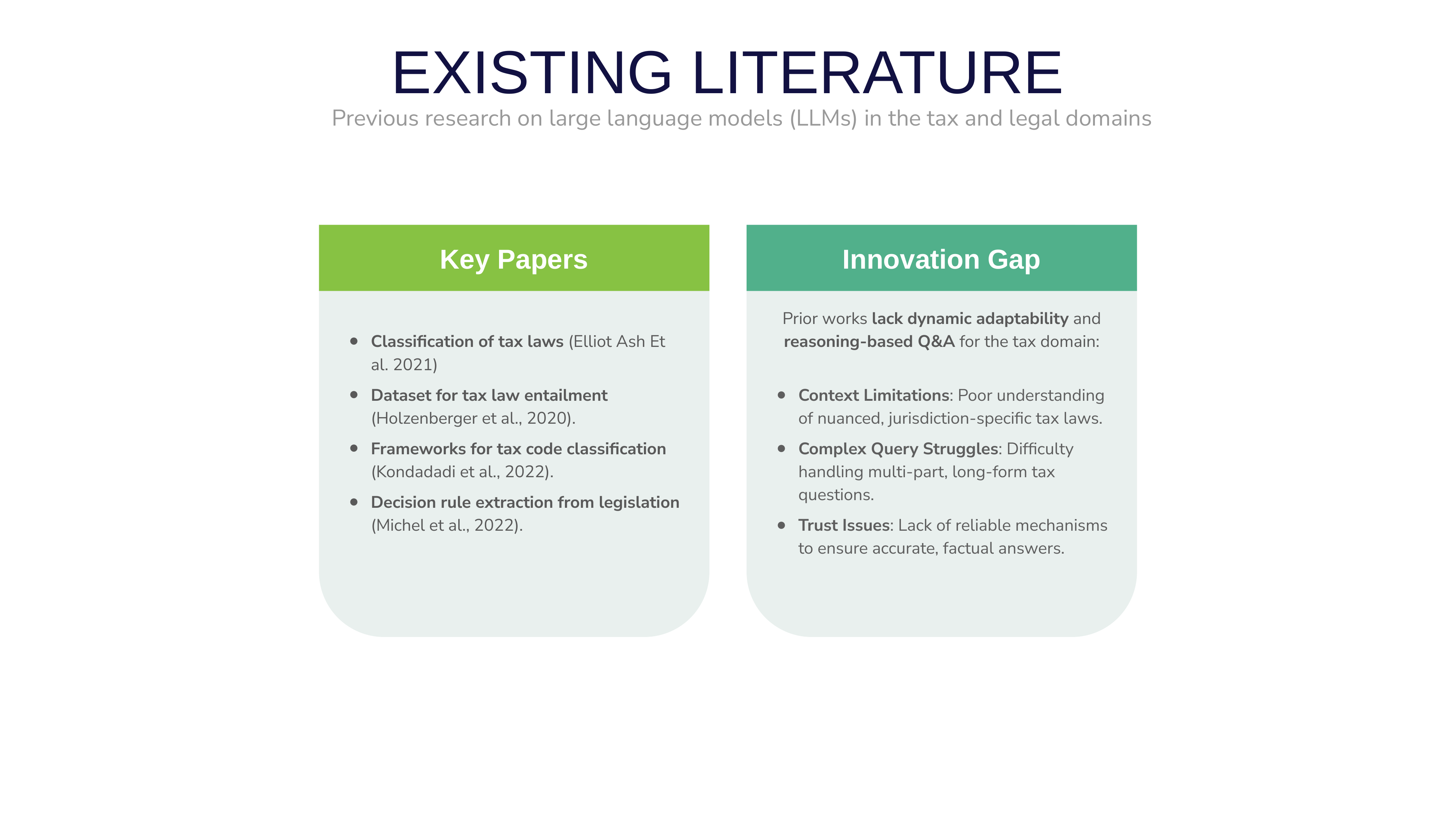

EXISTING LITERATURE

Previous research on large language models (LLMs) in the tax and legal domains

Key Papers
Innovation Gap
Classification of tax laws (Elliot Ash Et al. 2021)
Dataset for tax law entailment (Holzenberger et al., 2020).
Frameworks for tax code classification (Kondadadi et al., 2022).
Decision rule extraction from legislation (Michel et al., 2022).
Prior works lack dynamic adaptability and reasoning-based Q&A for the tax domain:

Context Limitations: Poor understanding of nuanced, jurisdiction-specific tax laws.
Complex Query Struggles: Difficulty handling multi-part, long-form tax questions.
Trust Issues: Lack of reliable mechanisms to ensure accurate, factual answers.